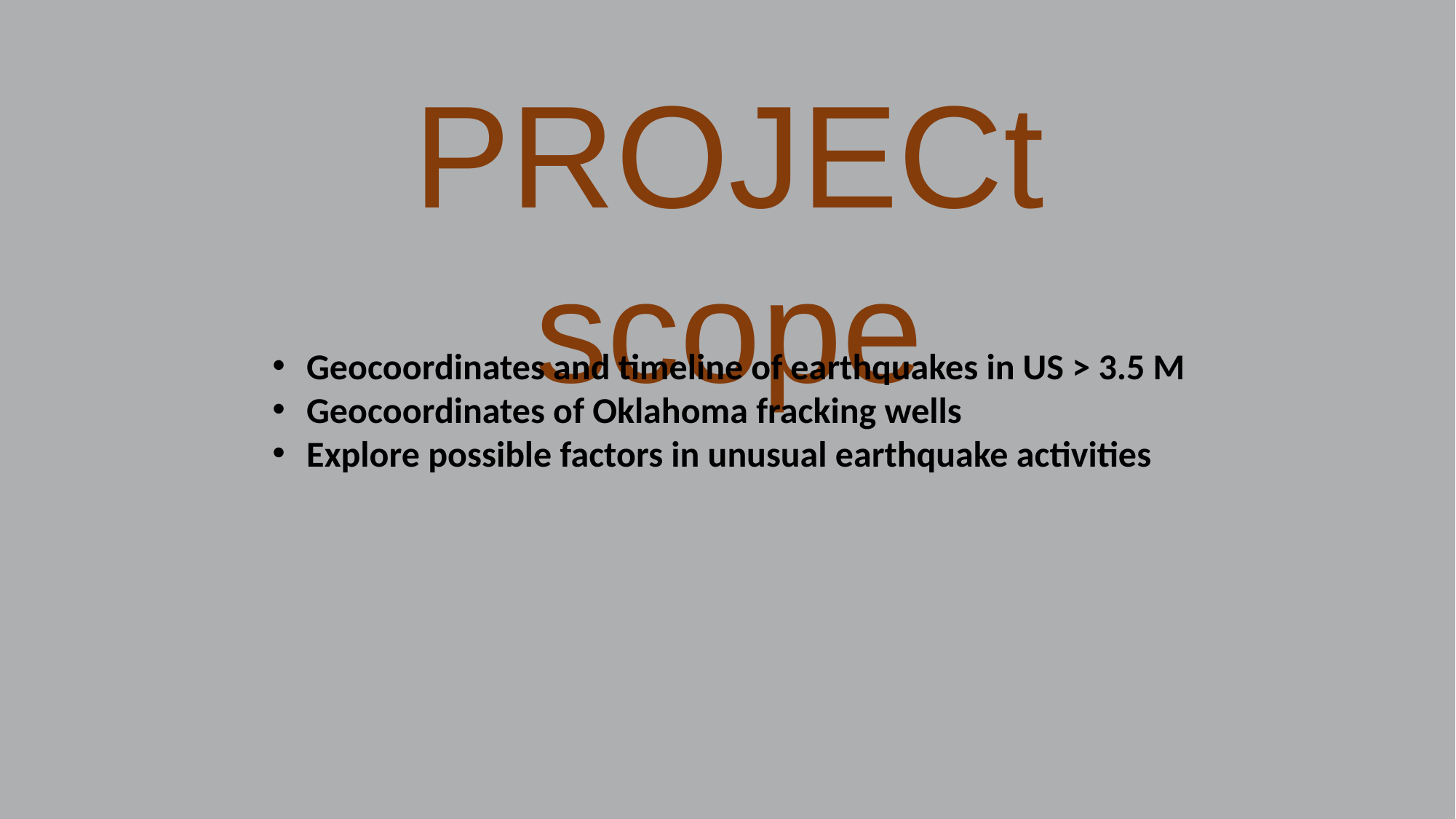

PROJECt scope
Geocoordinates and timeline of earthquakes in US > 3.5 M
Geocoordinates of Oklahoma fracking wells
Explore possible factors in unusual earthquake activities